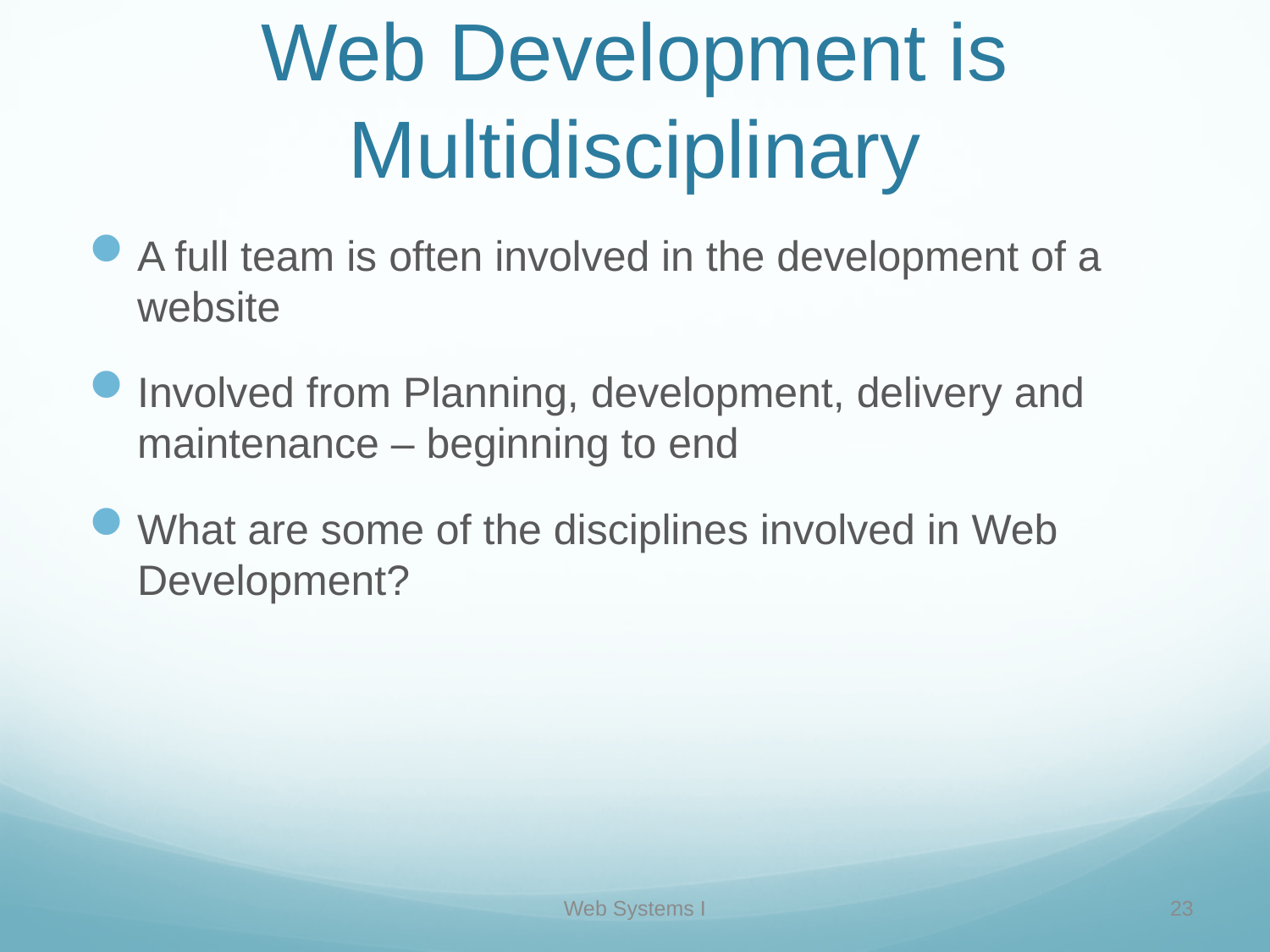

# Web Development is Multidisciplinary
A full team is often involved in the development of a website
Involved from Planning, development, delivery and maintenance – beginning to end
What are some of the disciplines involved in Web Development?
Web Systems I
23